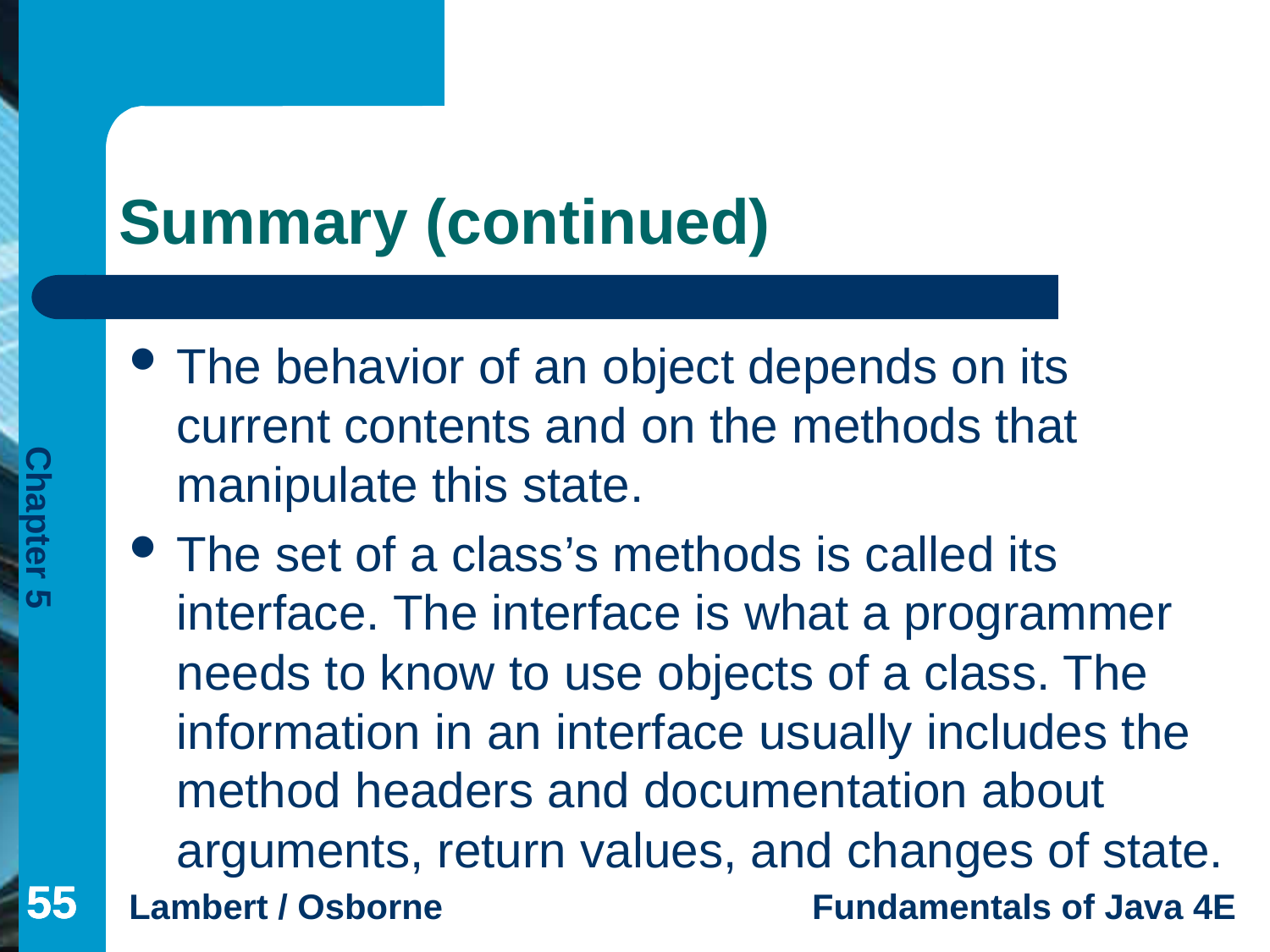

# Summary (continued)
The behavior of an object depends on its current contents and on the methods that manipulate this state.
The set of a class’s methods is called its interface. The interface is what a programmer needs to know to use objects of a class. The information in an interface usually includes the method headers and documentation about arguments, return values, and changes of state.
55
55
55